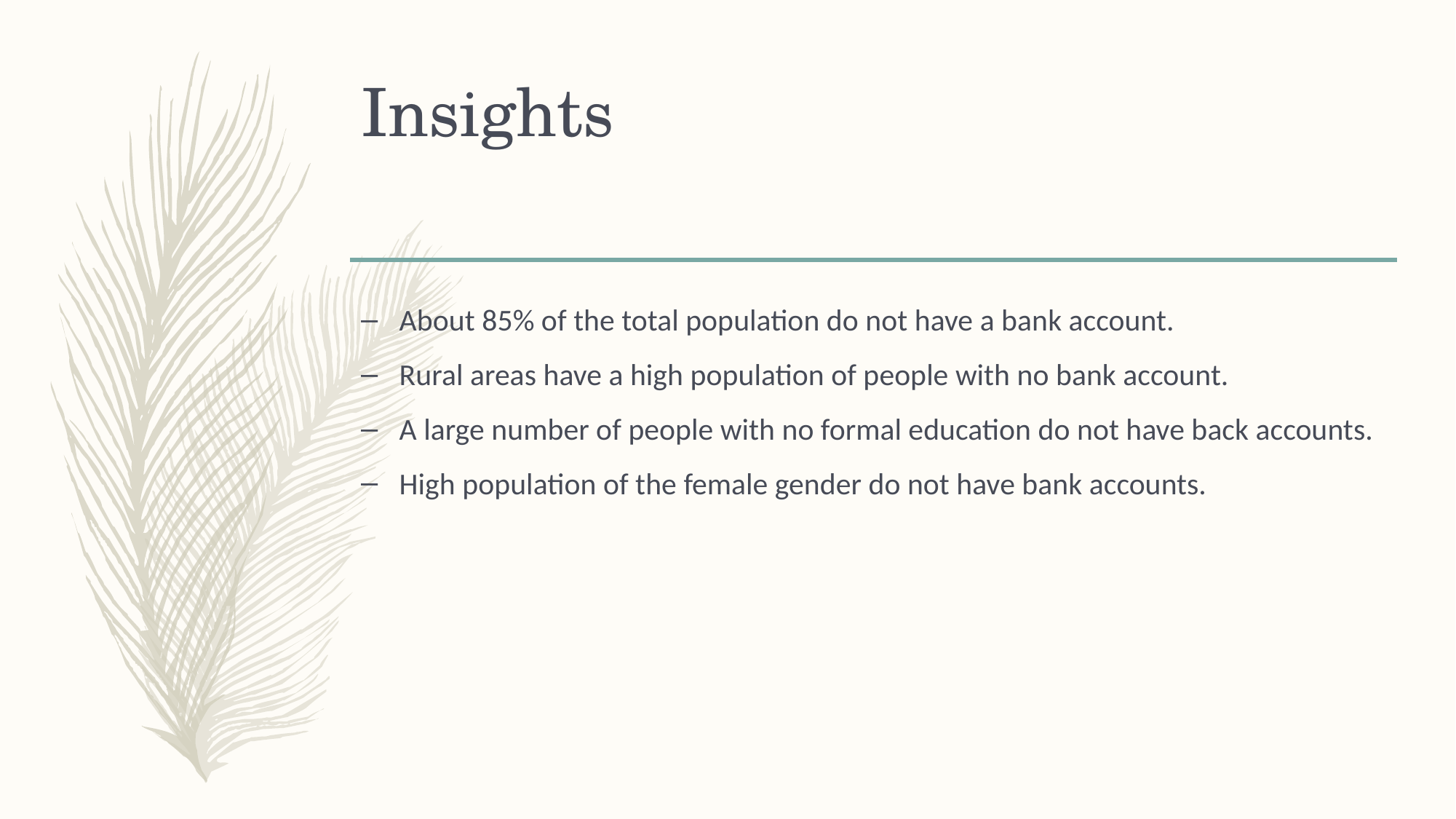

# Insights
About 85% of the total population do not have a bank account.
Rural areas have a high population of people with no bank account.
A large number of people with no formal education do not have back accounts.
High population of the female gender do not have bank accounts.